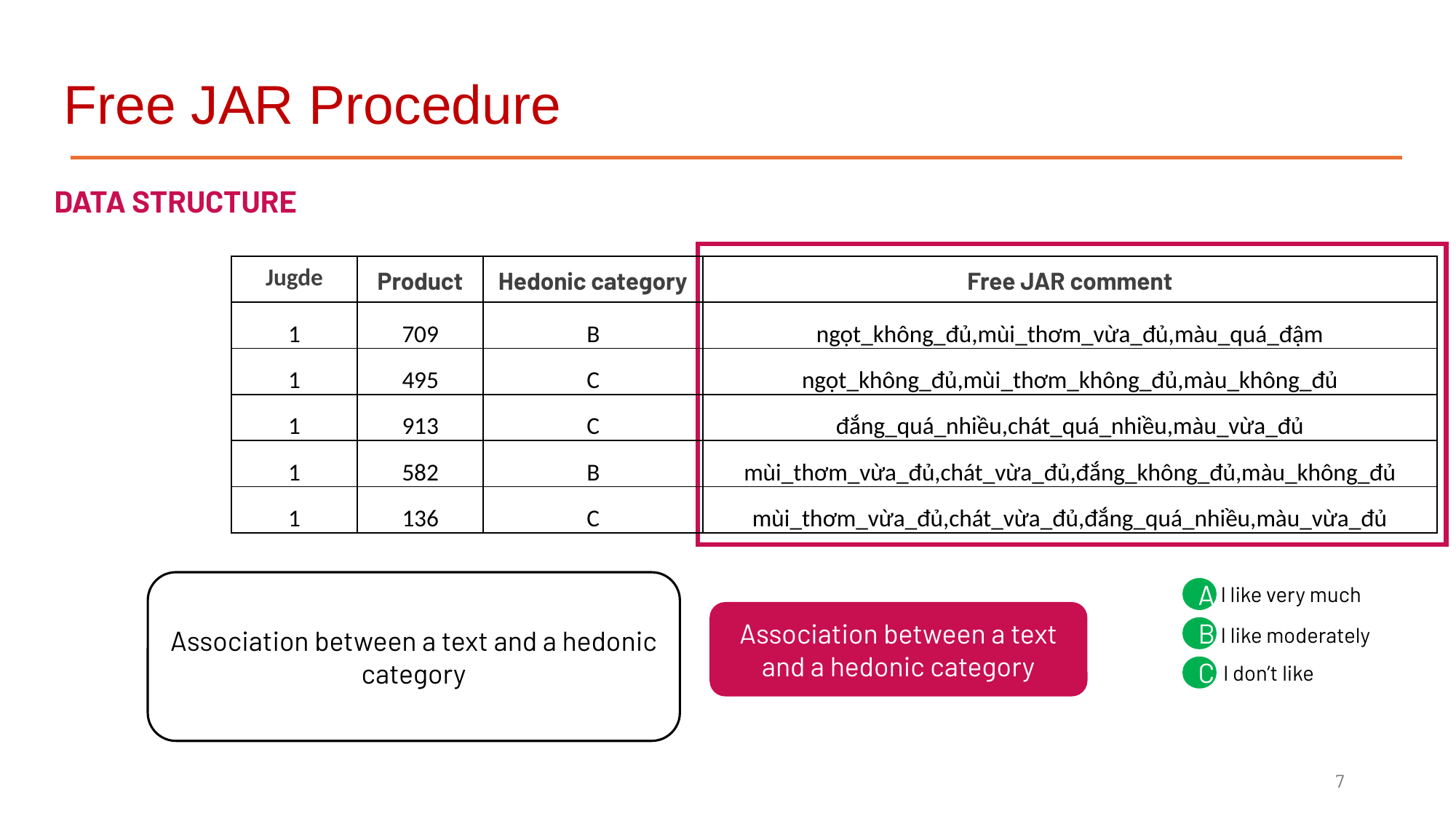

Free JAR Procedure
DATA STRUCTURE

| Jugde | Product | Hedonic category | Free JAR comment |
| --- | --- | --- | --- |
| 1 | 709 | B | ngọt\_không\_đủ,mùi\_thơm\_vừa\_đủ,màu\_quá\_đậm |
| 1 | 495 | C | ngọt\_không\_đủ,mùi\_thơm\_không\_đủ,màu\_không\_đủ |
| 1 | 913 | C | đắng\_quá\_nhiều,chát\_quá\_nhiều,màu\_vừa\_đủ |
| 1 | 582 | B | mùi\_thơm\_vừa\_đủ,chát\_vừa\_đủ,đắng\_không\_đủ,màu\_không\_đủ |
| 1 | 136 | C | mùi\_thơm\_vừa\_đủ,chát\_vừa\_đủ,đắng\_quá\_nhiều,màu\_vừa\_đủ |
Association between a text and a hedonic category
I like very much
A
Association between a text and a hedonic category
I like moderately
B
I don’t like
C
7